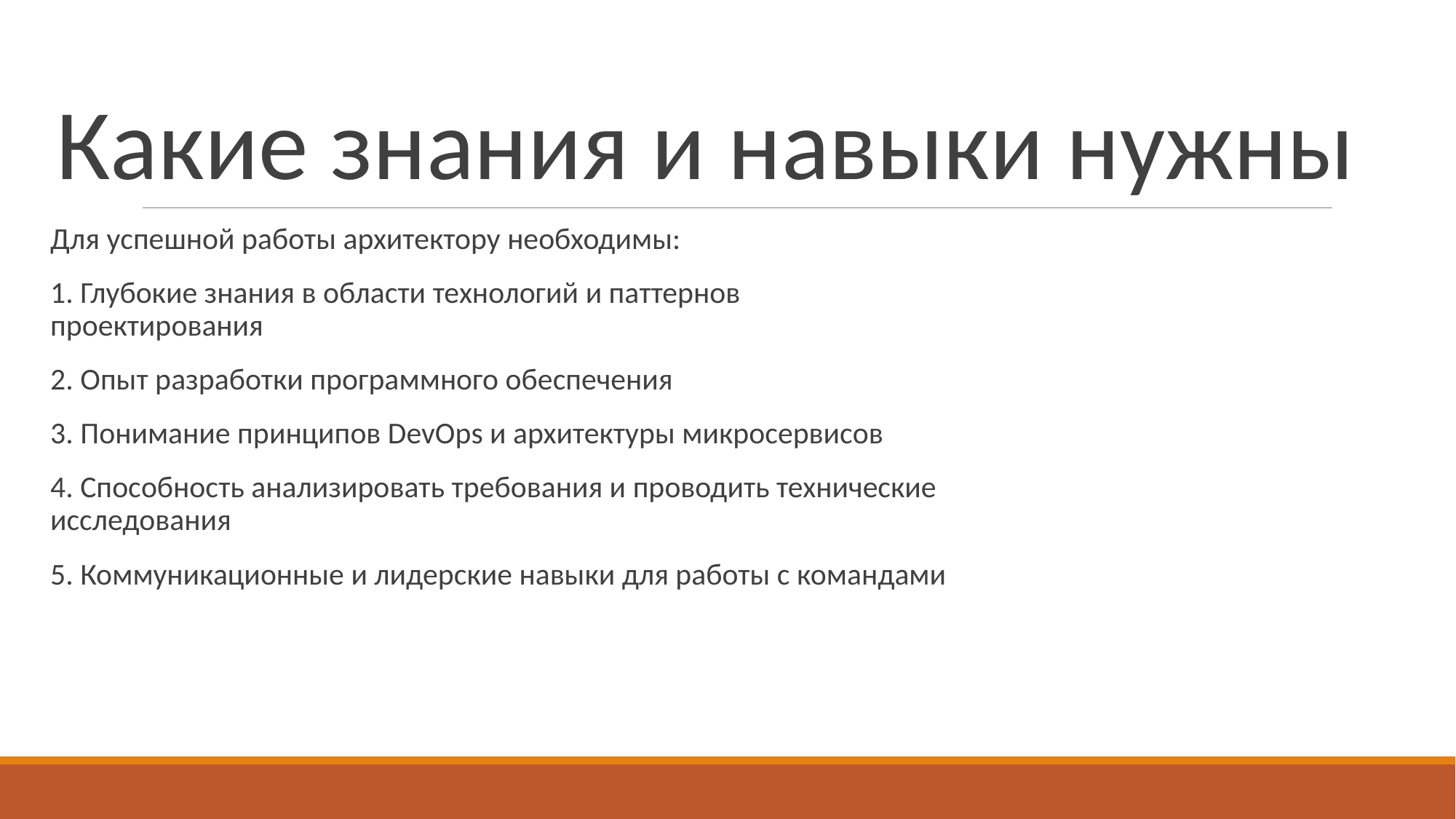

Какие знания и навыки нужны
Для успешной работы архитектору необходимы:
1. Глубокие знания в области технологий и паттернов проектирования
2. Опыт разработки программного обеспечения
3. Понимание принципов DevOps и архитектуры микросервисов
4. Способность анализировать требования и проводить технические исследования
5. Коммуникационные и лидерские навыки для работы с командами